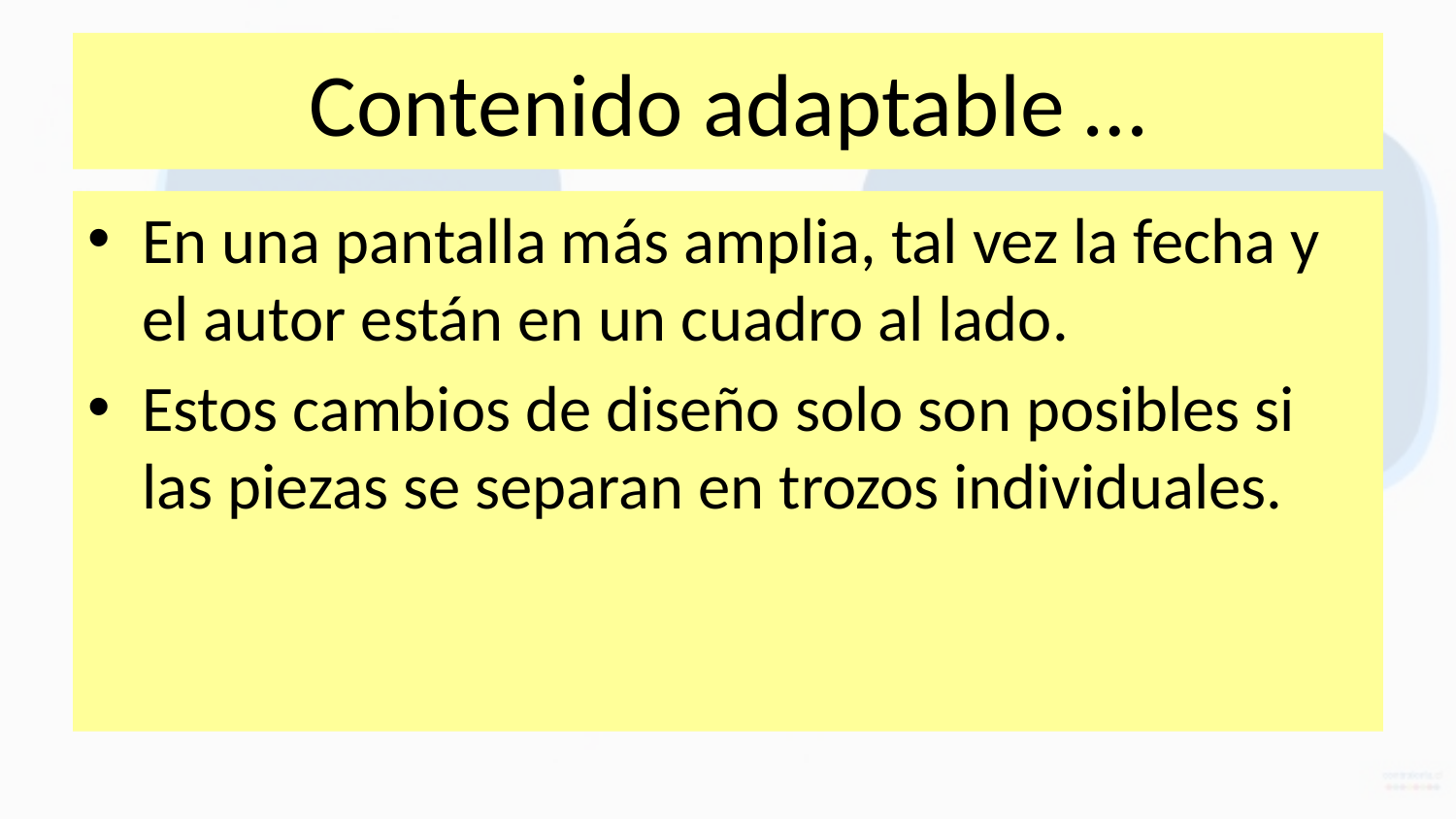

# Contenido adaptable …
En una pantalla más amplia, tal vez la fecha y el autor están en un cuadro al lado.
Estos cambios de diseño solo son posibles si las piezas se separan en trozos individuales.